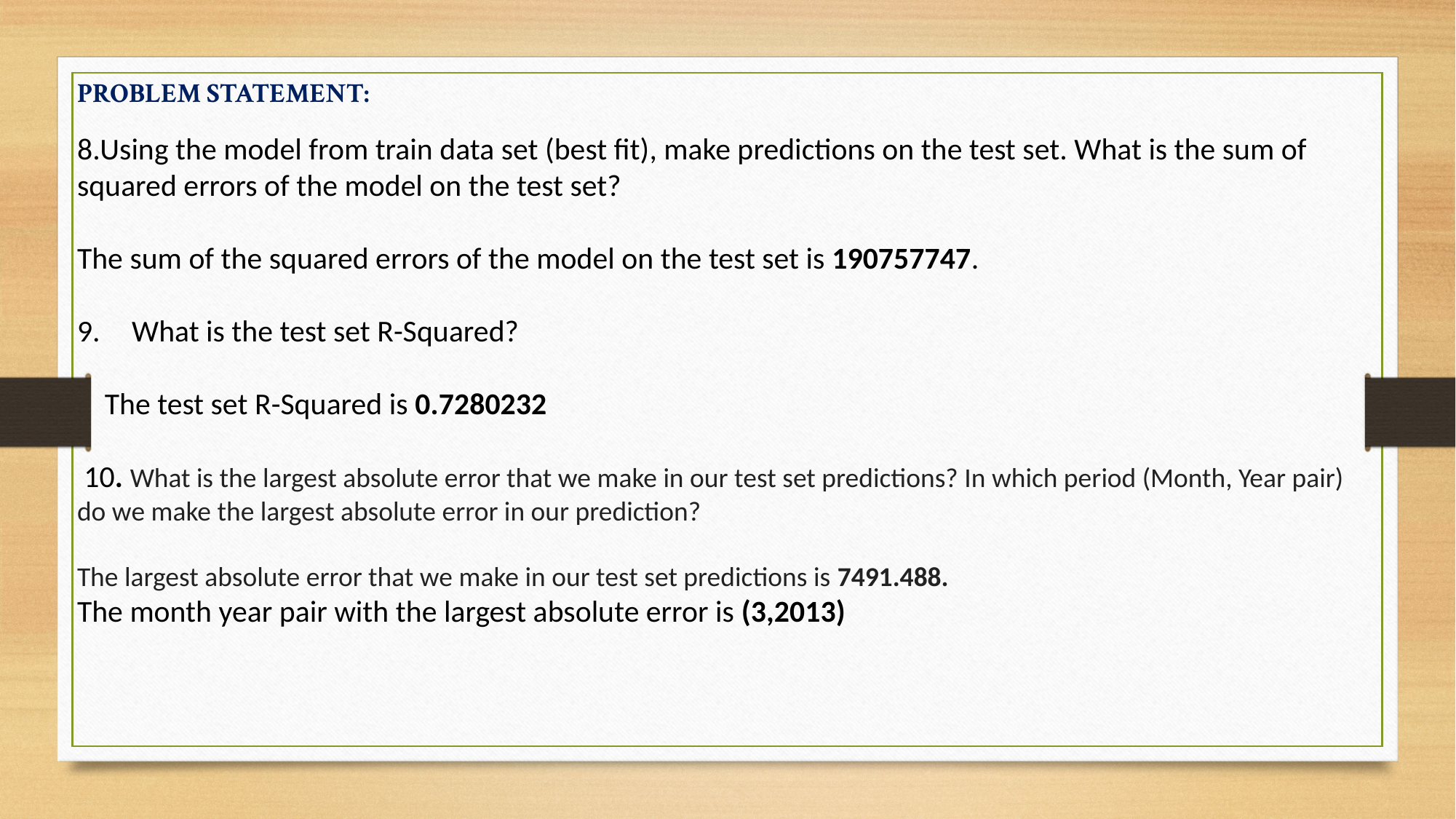

PROBLEM STATEMENT:
8.Using the model from train data set (best fit), make predictions on the test set. What is the sum of squared errors of the model on the test set?

The sum of the squared errors of the model on the test set is 190757747.

What is the test set R-Squared?

    The test set R-Squared is 0.7280232

 10. What is the largest absolute error that we make in our test set predictions? In which period (Month, Year pair) do we make the largest absolute error in our prediction?

The largest absolute error that we make in our test set predictions is 7491.488.
The month year pair with the largest absolute error is (3,2013)